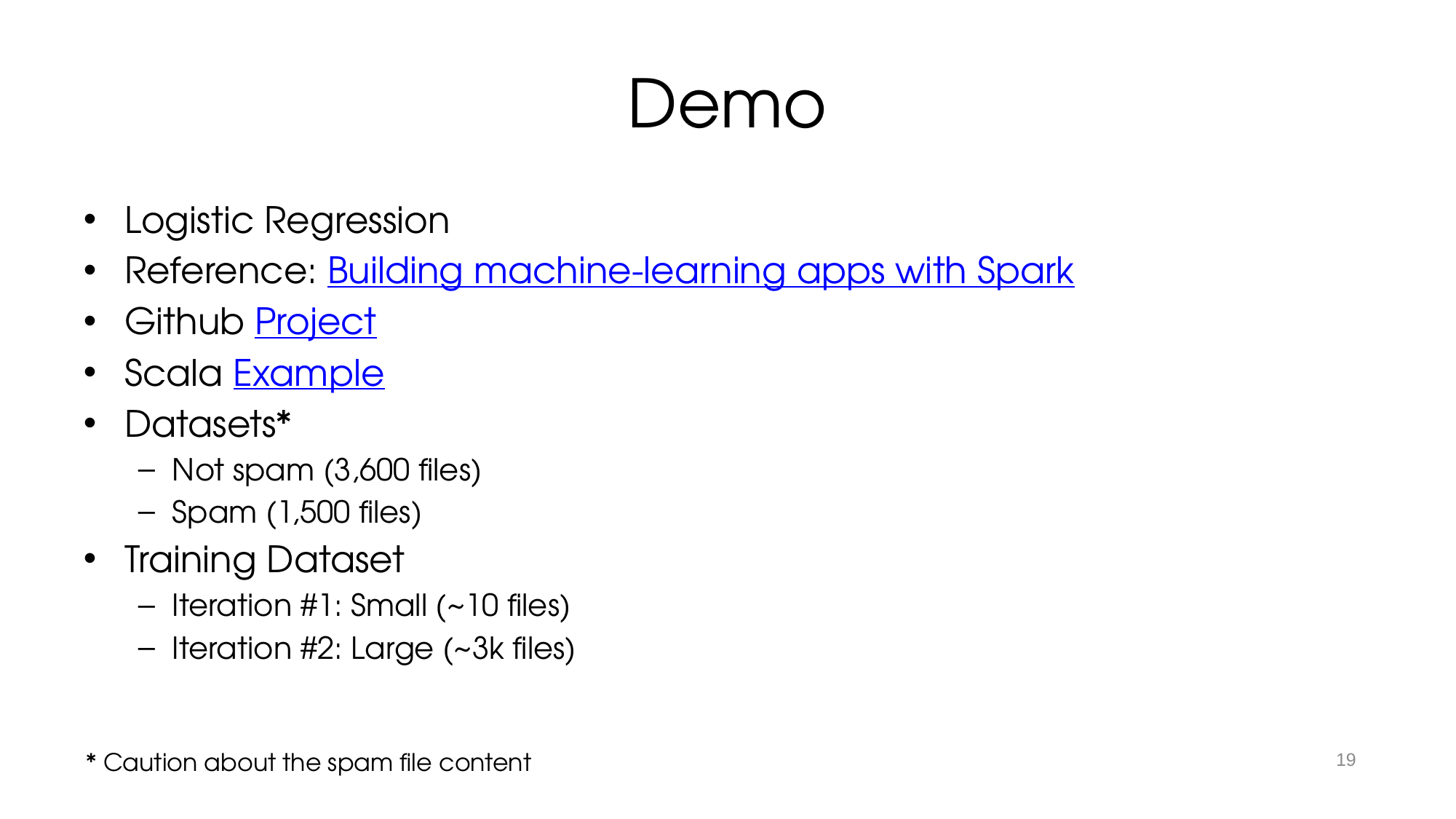

# Demo
Logistic Regression
Reference: Building machine-learning apps with Spark
Github Project
Scala Example
Datasets*
Not spam (3,600 files)
Spam (1,500 files)
Training Dataset
Iteration #1: Small (~10 files)
Iteration #2: Large (~3k files)
19
* Caution about the spam file content